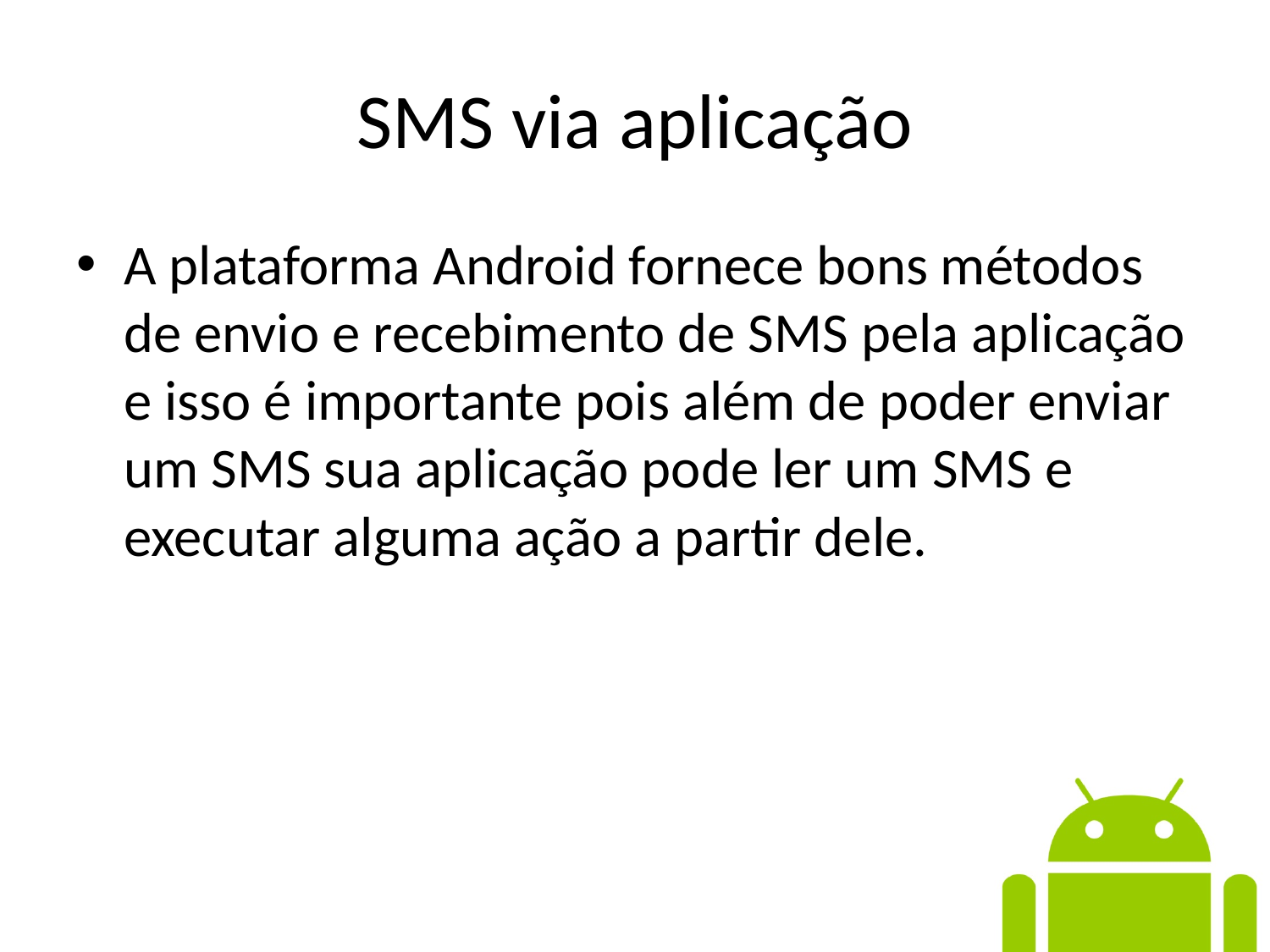

# SMS via aplicação
A plataforma Android fornece bons métodos de envio e recebimento de SMS pela aplicação e isso é importante pois além de poder enviar um SMS sua aplicação pode ler um SMS e executar alguma ação a partir dele.